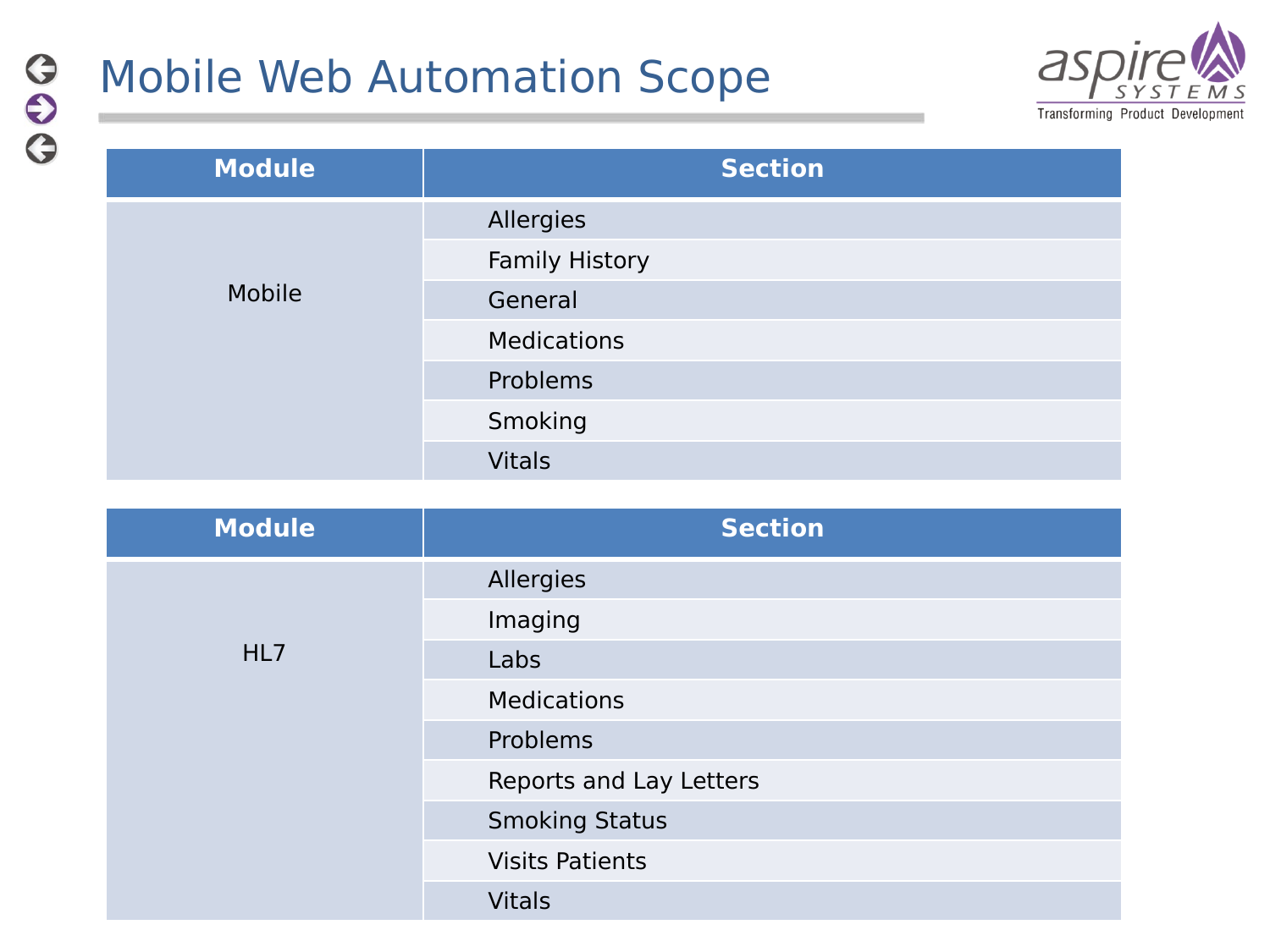

Mobile Web Automation Scope
| Module | Section |
| --- | --- |
| Mobile | Allergies |
|  | Family History |
|  | General |
|  | Medications |
|  | Problems |
|  | Smoking |
|  | Vitals |
| Module | Section |
| --- | --- |
| HL7 | Allergies |
|  | Imaging |
|  | Labs |
|  | Medications |
|  | Problems |
|  | Reports and Lay Letters |
|  | Smoking Status |
|  | Visits Patients |
|  | Vitals |